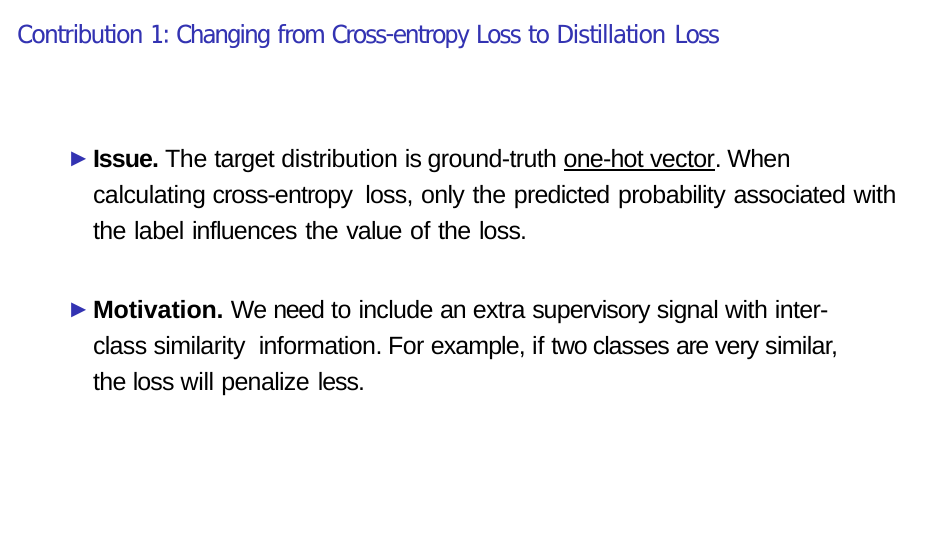

# Contribution 1: Changing from Cross-entropy Loss to Distillation Loss
Issue. The target distribution is ground-truth one-hot vector. When calculating cross-entropy  loss, only the predicted probability associated with the label influences the value of the loss.

Motivation. We need to include an extra supervisory signal with inter-class similarity  information. For example, if two classes are very similar, the loss will penalize less.